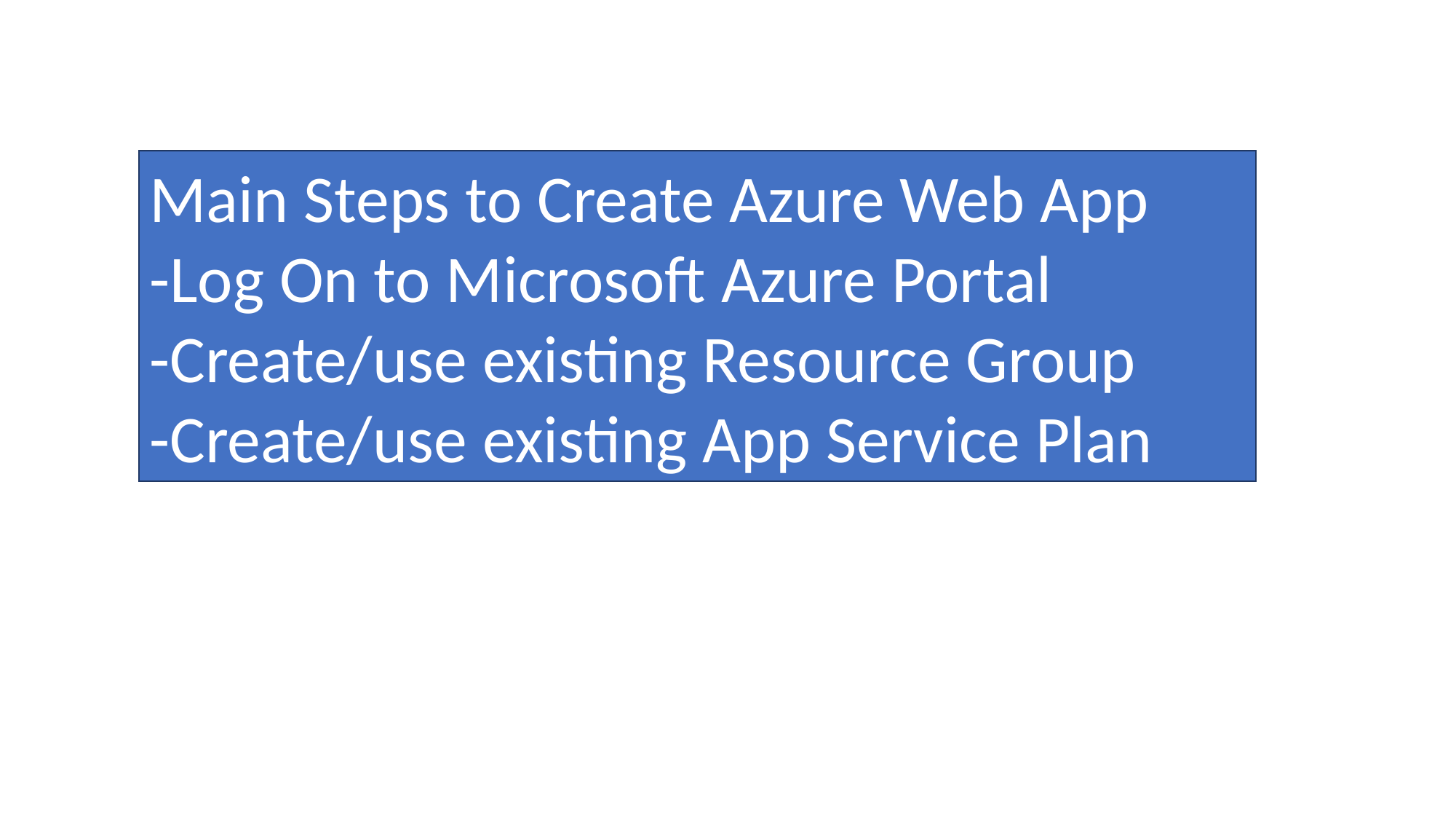

Main Steps to Create Azure Web App
-Log On to Microsoft Azure Portal
-Create/use existing Resource Group
-Create/use existing App Service Plan